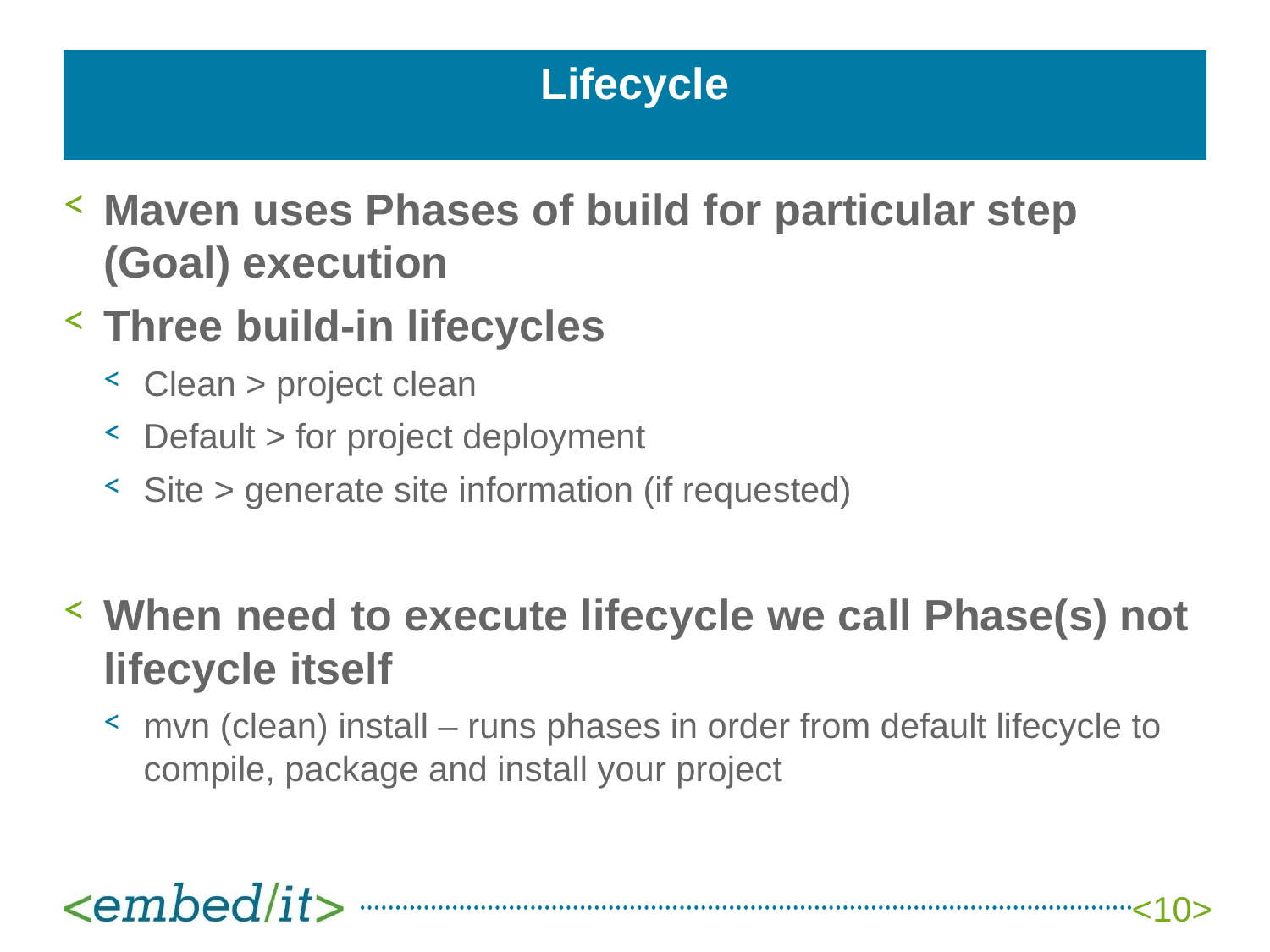

# Lifecycle
Maven uses Phases of build for particular step (Goal) execution
Three build-in lifecycles
Clean > project clean
Default > for project deployment
Site > generate site information (if requested)

When need to execute lifecycle we call Phase(s) not lifecycle itself
mvn (clean) install – runs phases in order from default lifecycle to compile, package and install your project

<10>